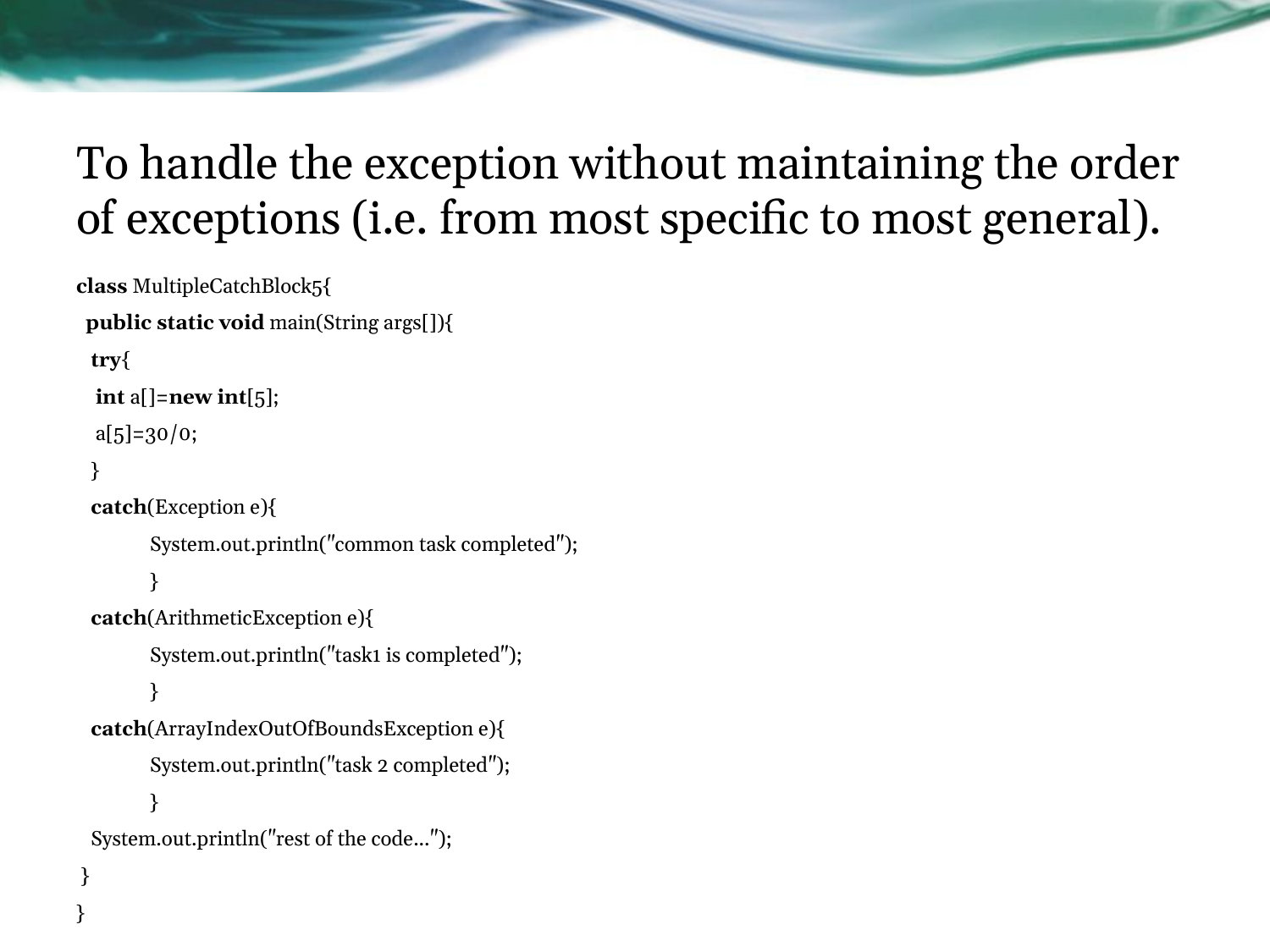

# To handle the exception without maintaining the order of exceptions (i.e. from most specific to most general).
class MultipleCatchBlock5{
  public static void main(String args[]){
   try{
    int a[]=new int[5];
    a[5]=30/0;
   }
   catch(Exception e){
	System.out.println("common task completed");
	}
   catch(ArithmeticException e){
	System.out.println("task1 is completed");
	}
   catch(ArrayIndexOutOfBoundsException e){
	System.out.println("task 2 completed");
	}
   System.out.println("rest of the code...");
 }
}